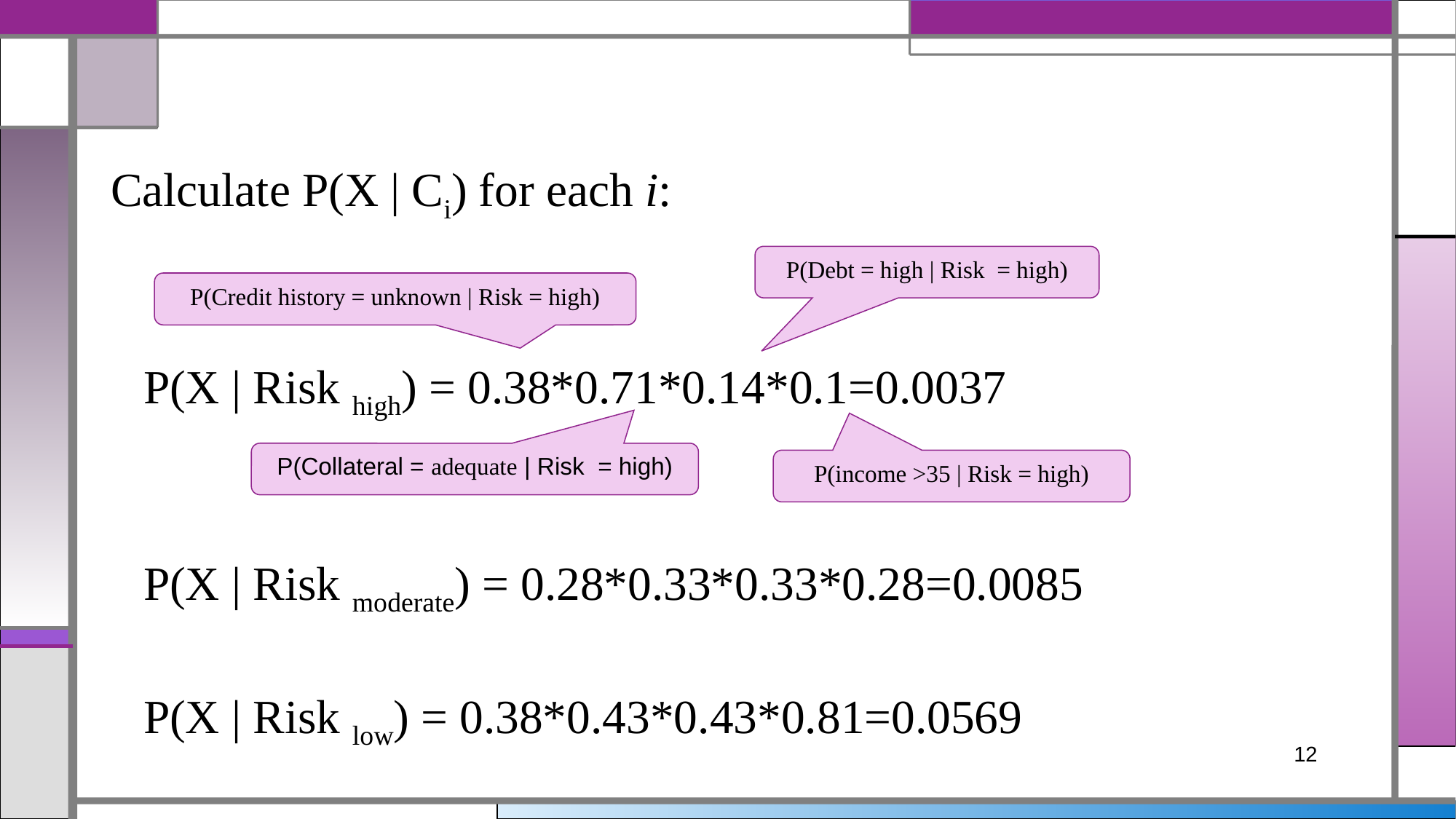

Calculate P(X | Ci) for each i:

P(X | Risk high) = 0.38*0.71*0.14*0.1=0.0037

P(X | Risk moderate) = 0.28*0.33*0.33*0.28=0.0085

P(X | Risk low) = 0.38*0.43*0.43*0.81=0.0569

P(Debt = high | Risk  = high)
P(Credit history = unknown | Risk = high)
P(Collateral = adequate | Risk  = high)
P(income >35 | Risk = high)
12